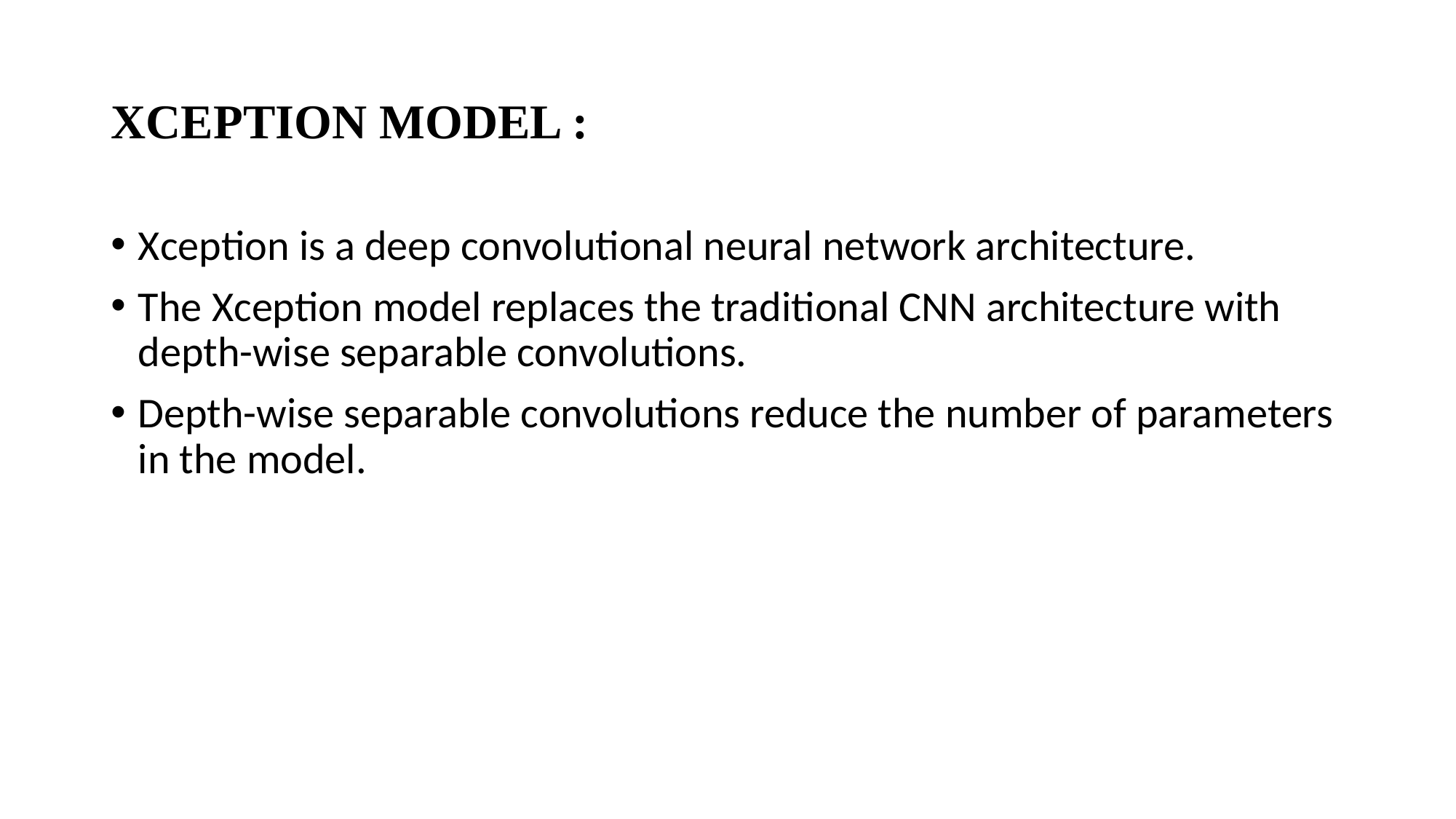

# XCEPTION MODEL :
Xception is a deep convolutional neural network architecture.
The Xception model replaces the traditional CNN architecture with depth-wise separable convolutions.
Depth-wise separable convolutions reduce the number of parameters in the model.